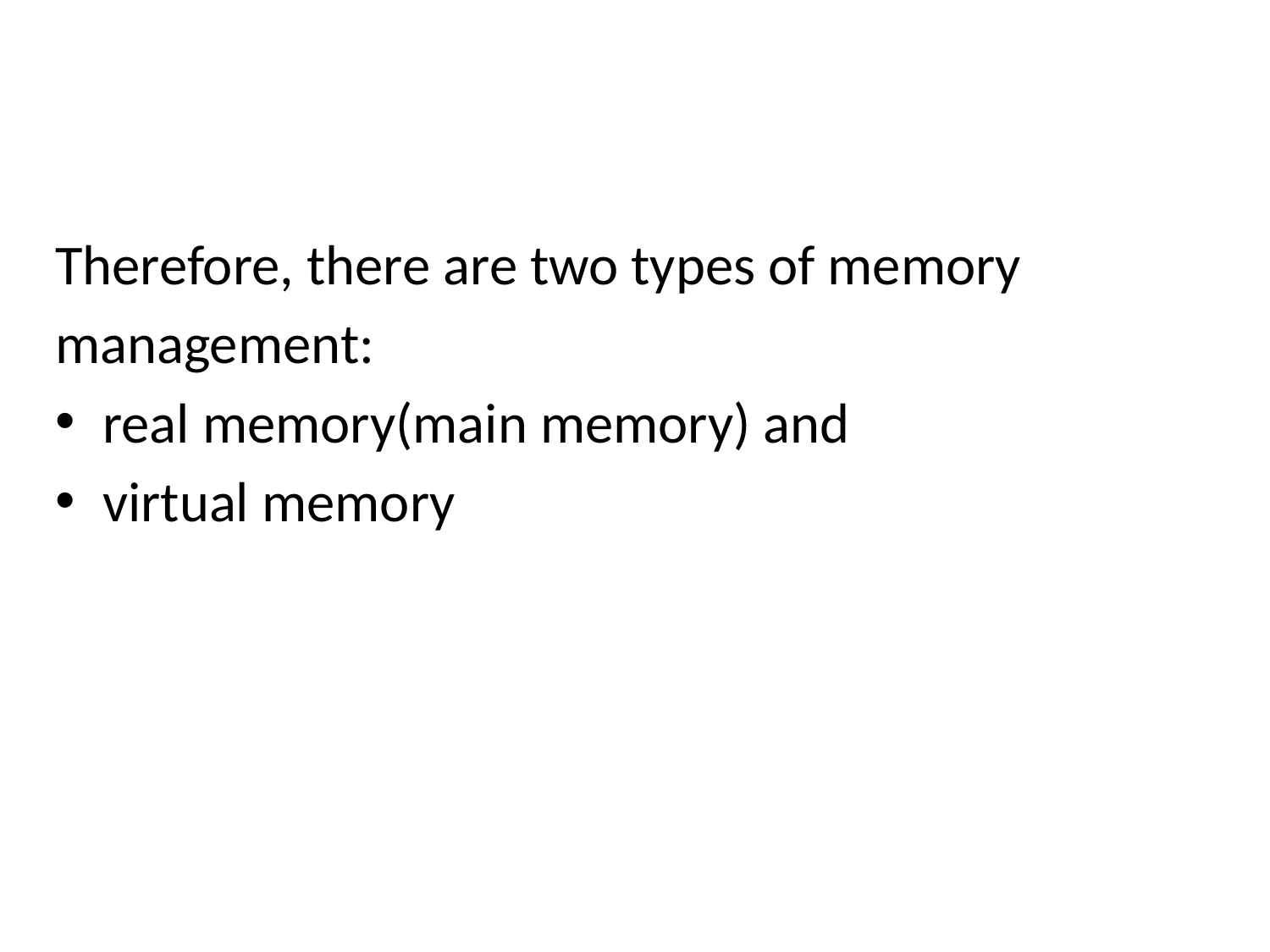

Therefore, there are two types of memory
management:
real memory(main memory) and
virtual memory